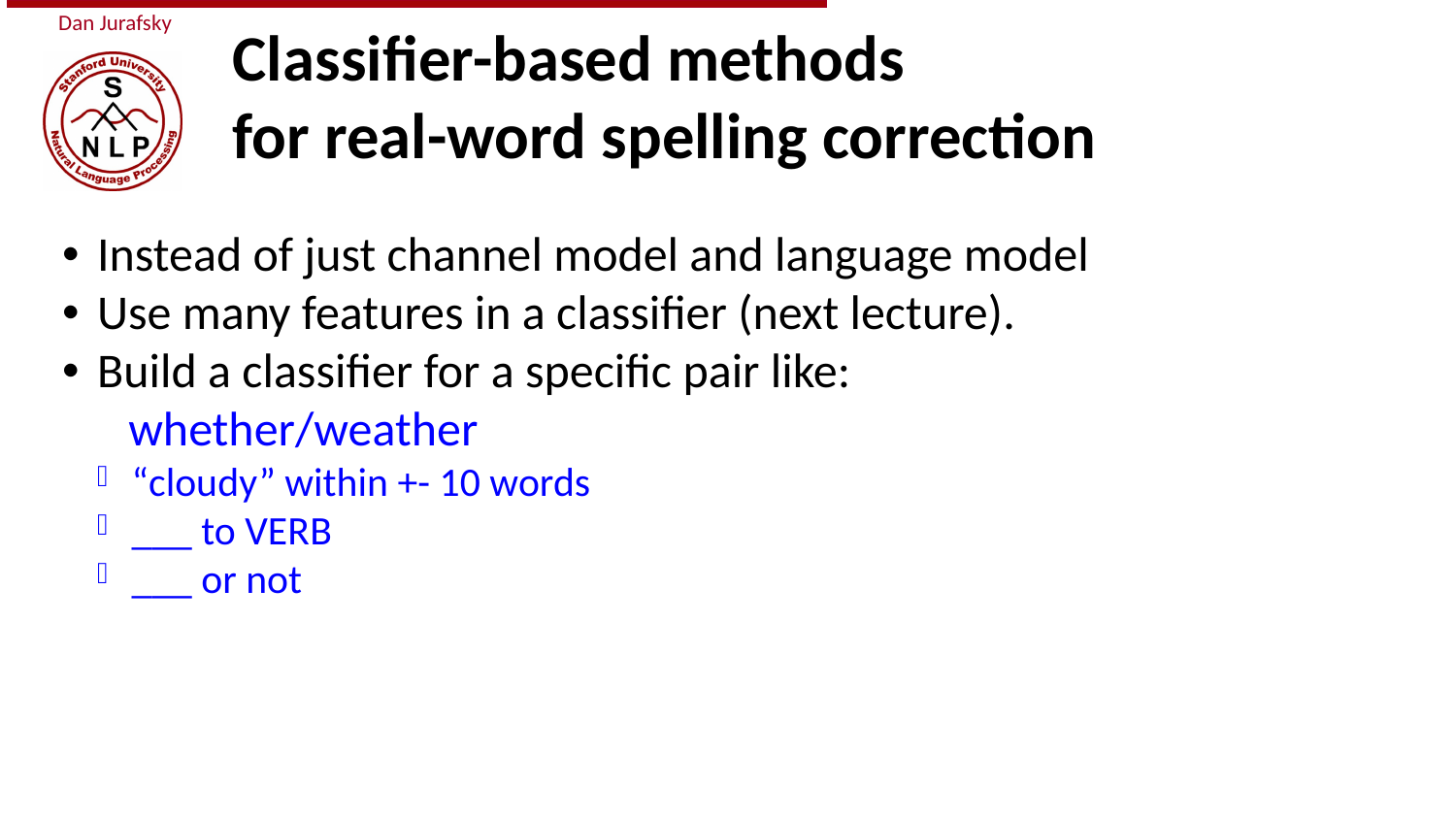

50
Classifier-based methods
for real-word spelling correction
Instead of just channel model and language model
Use many features in a classifier (next lecture).
Build a classifier for a specific pair like:
      whether/weather
“cloudy” within +- 10 words
___ to VERB
___ or not